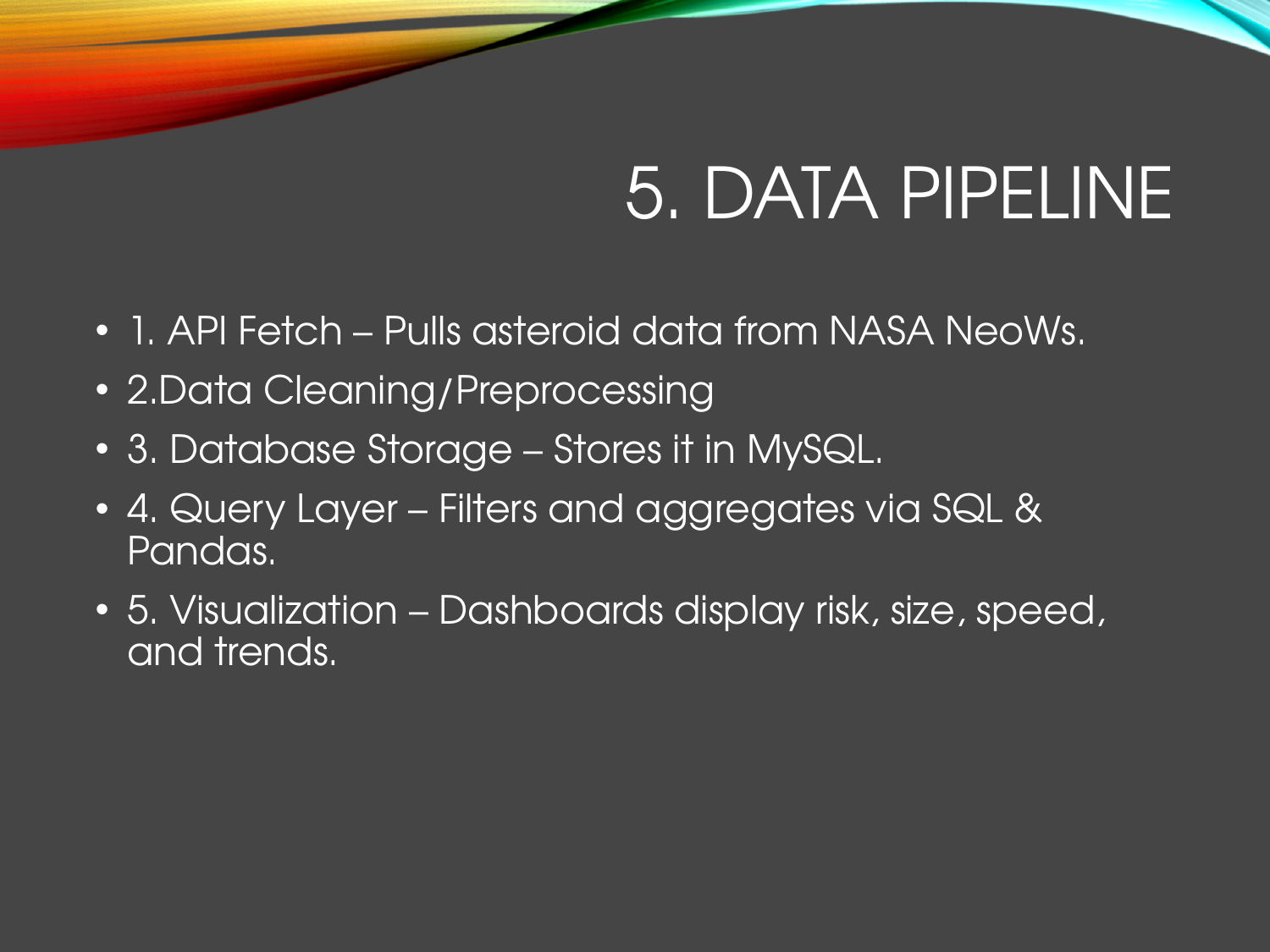

# 5. Data Pipeline
1. API Fetch – Pulls asteroid data from NASA NeoWs.
2.Data Cleaning/Preprocessing
3. Database Storage – Stores it in MySQL.
4. Query Layer – Filters and aggregates via SQL & Pandas.
5. Visualization – Dashboards display risk, size, speed, and trends.